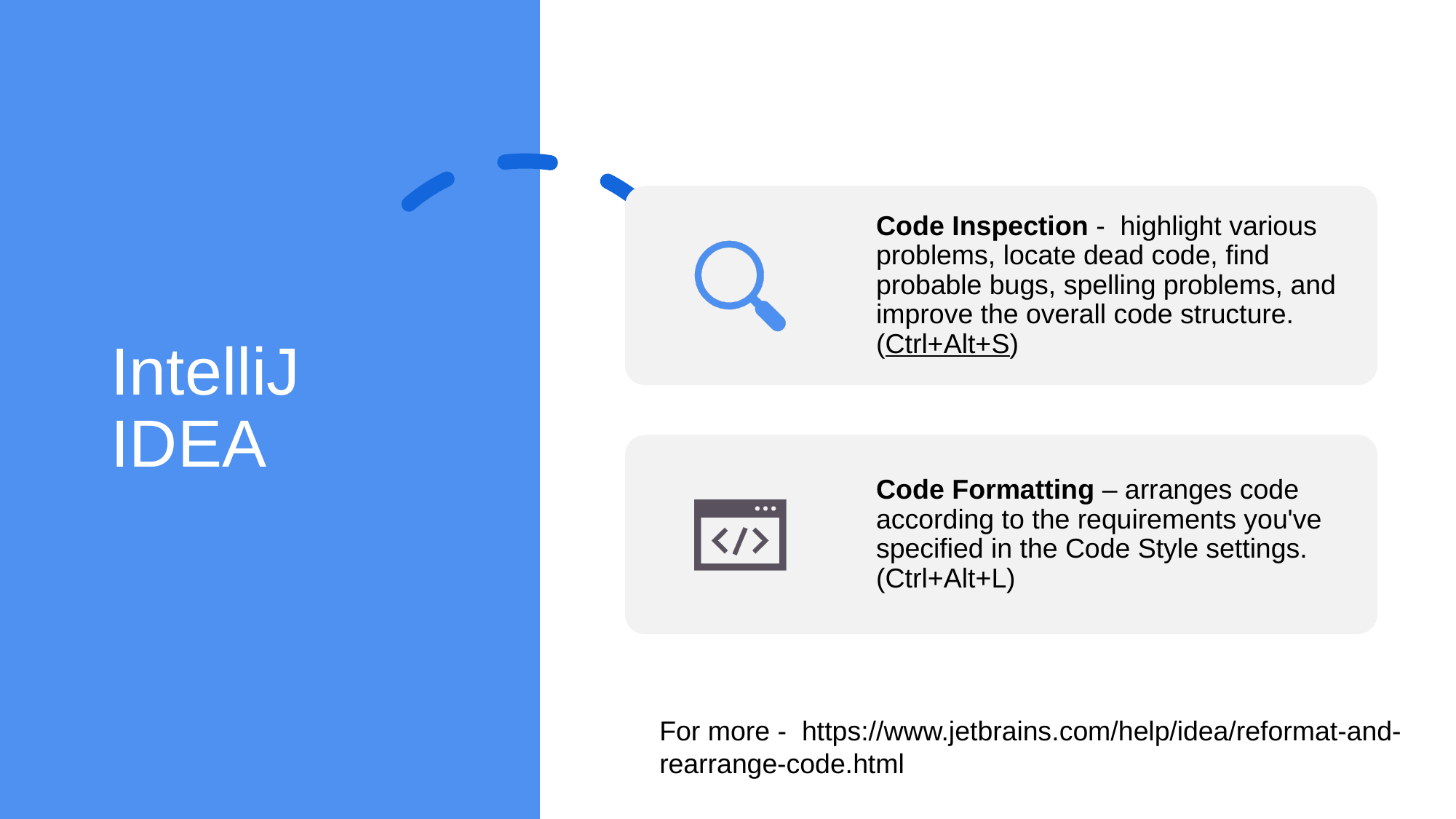

# IntelliJ IDEA
Code Inspection -  highlight various problems, locate dead code, find probable bugs, spelling problems, and improve the overall code structure.  (Ctrl+Alt+S)
Code Formatting – arranges code according to the requirements you've specified in the Code Style settings.(Ctrl+Alt+L)

For more -  https://www.jetbrains.com/help/idea/reformat-and-rearrange-code.html